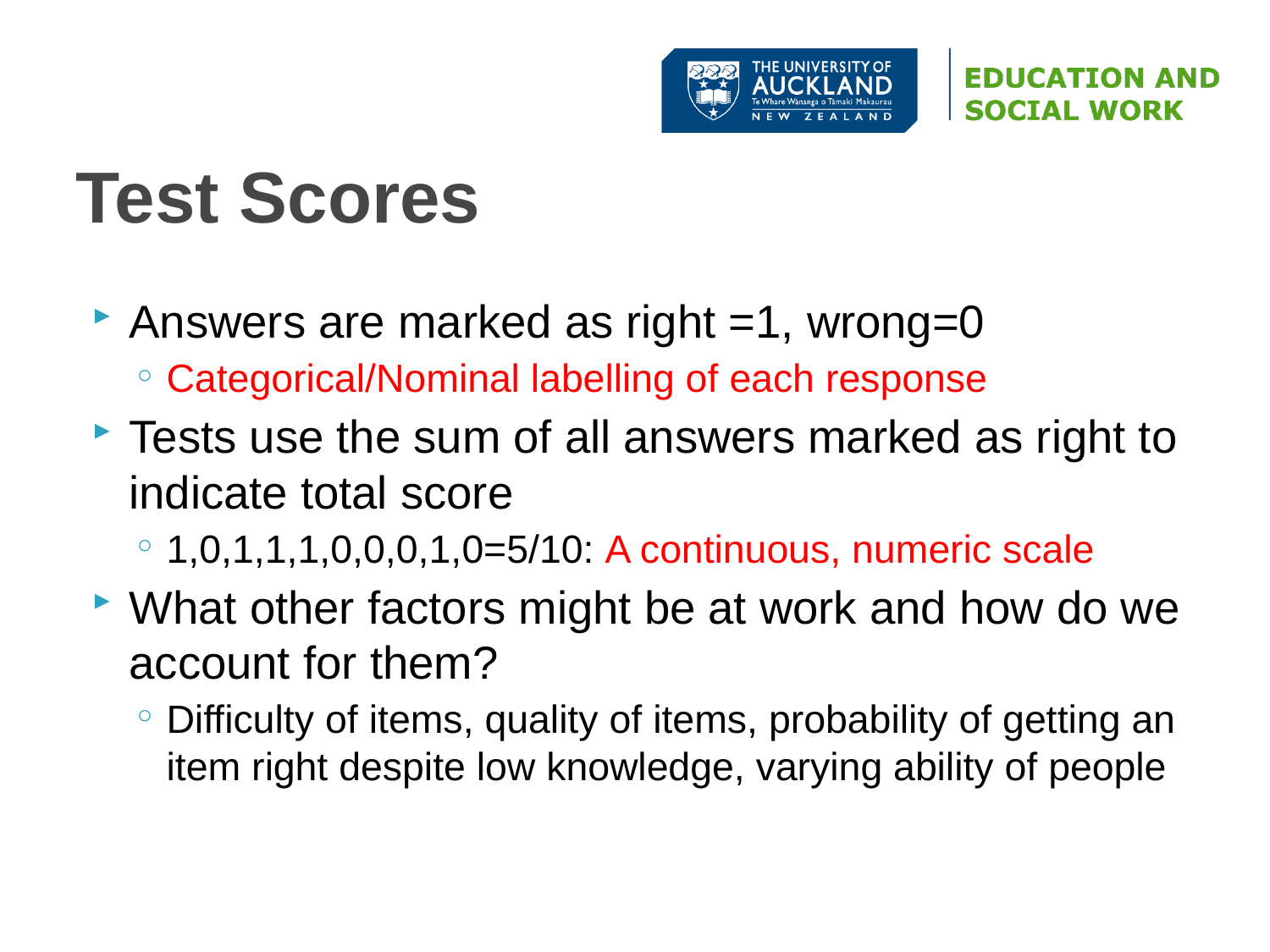

# Test Scores
Answers are marked as right =1, wrong=0
Categorical/Nominal labelling of each response
Tests use the sum of all answers marked as right to indicate total score
1,0,1,1,1,0,0,0,1,0=5/10: A continuous, numeric scale
What other factors might be at work and how do we account for them?
Difficulty of items, quality of items, probability of getting an item right despite low knowledge, varying ability of people